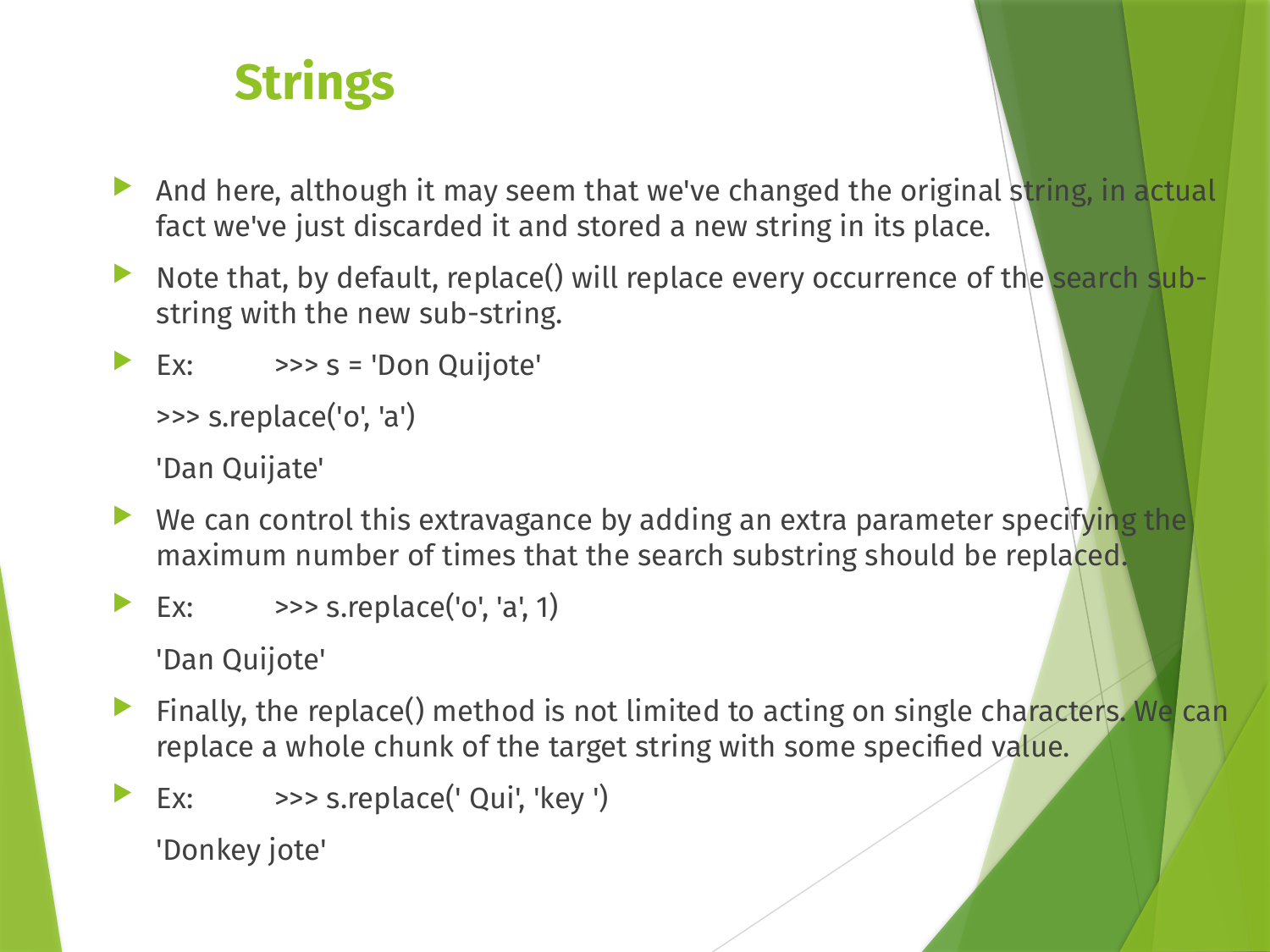

Strings
And here, although it may seem that we've changed the original string, in actual fact we've just discarded it and stored a new string in its place.
Note that, by default, replace() will replace every occurrence of the search sub-string with the new sub-string.
Ex: 	>>> s = 'Don Quijote'
			>>> s.replace('o', 'a')
			'Dan Quijate'
We can control this extravagance by adding an extra parameter specifying the maximum number of times that the search substring should be replaced.
Ex: 	>>> s.replace('o', 'a', 1)
			'Dan Quijote'
Finally, the replace() method is not limited to acting on single characters. We can replace a whole chunk of the target string with some specified value.
Ex: 	>>> s.replace(' Qui', 'key ')
			'Donkey jote'